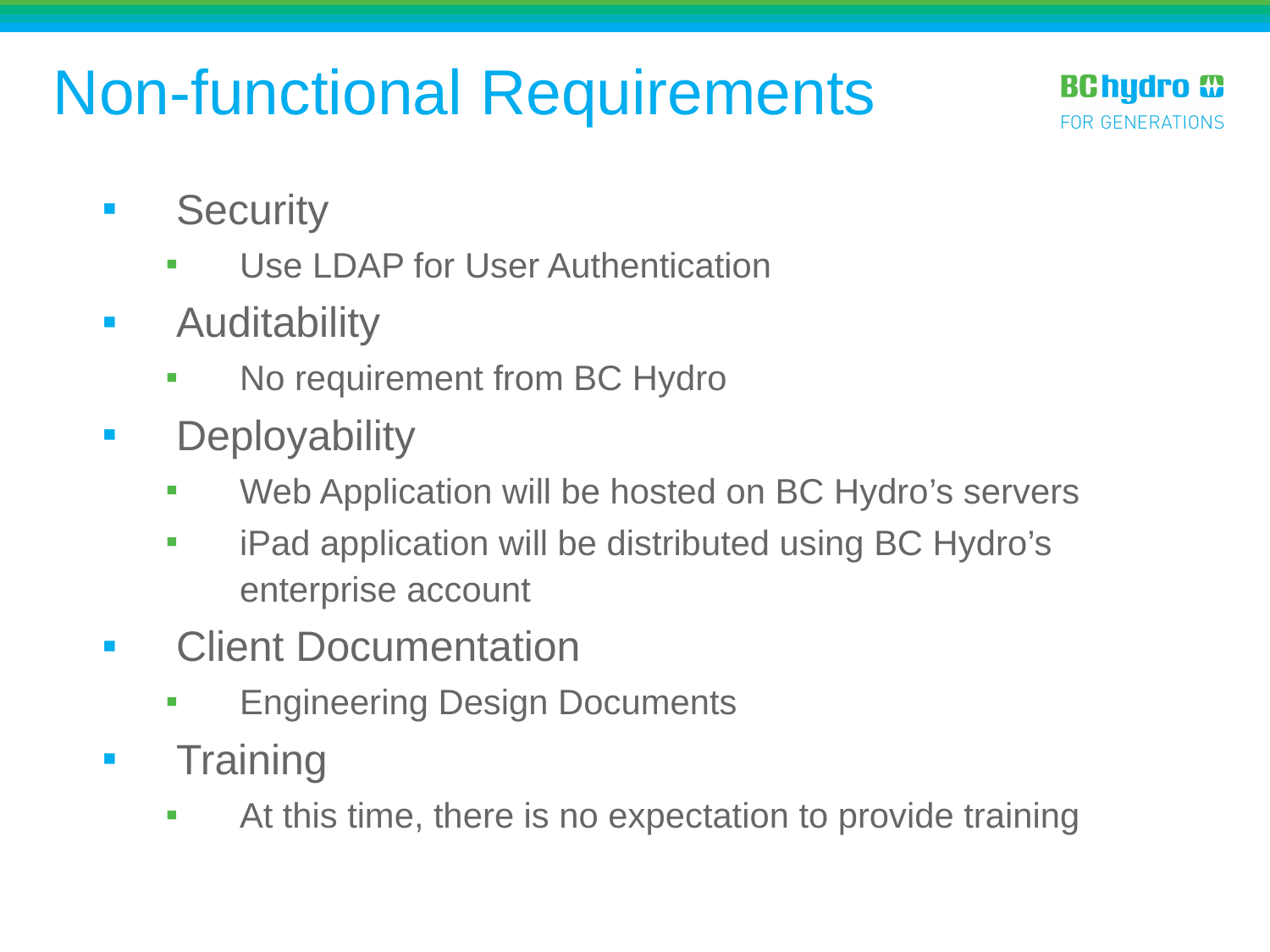

# Non-functional Requirements
Security
Use LDAP for User Authentication
Auditability
No requirement from BC Hydro
Deployability
Web Application will be hosted on BC Hydro’s servers
iPad application will be distributed using BC Hydro’s enterprise account
Client Documentation
Engineering Design Documents
Training
At this time, there is no expectation to provide training